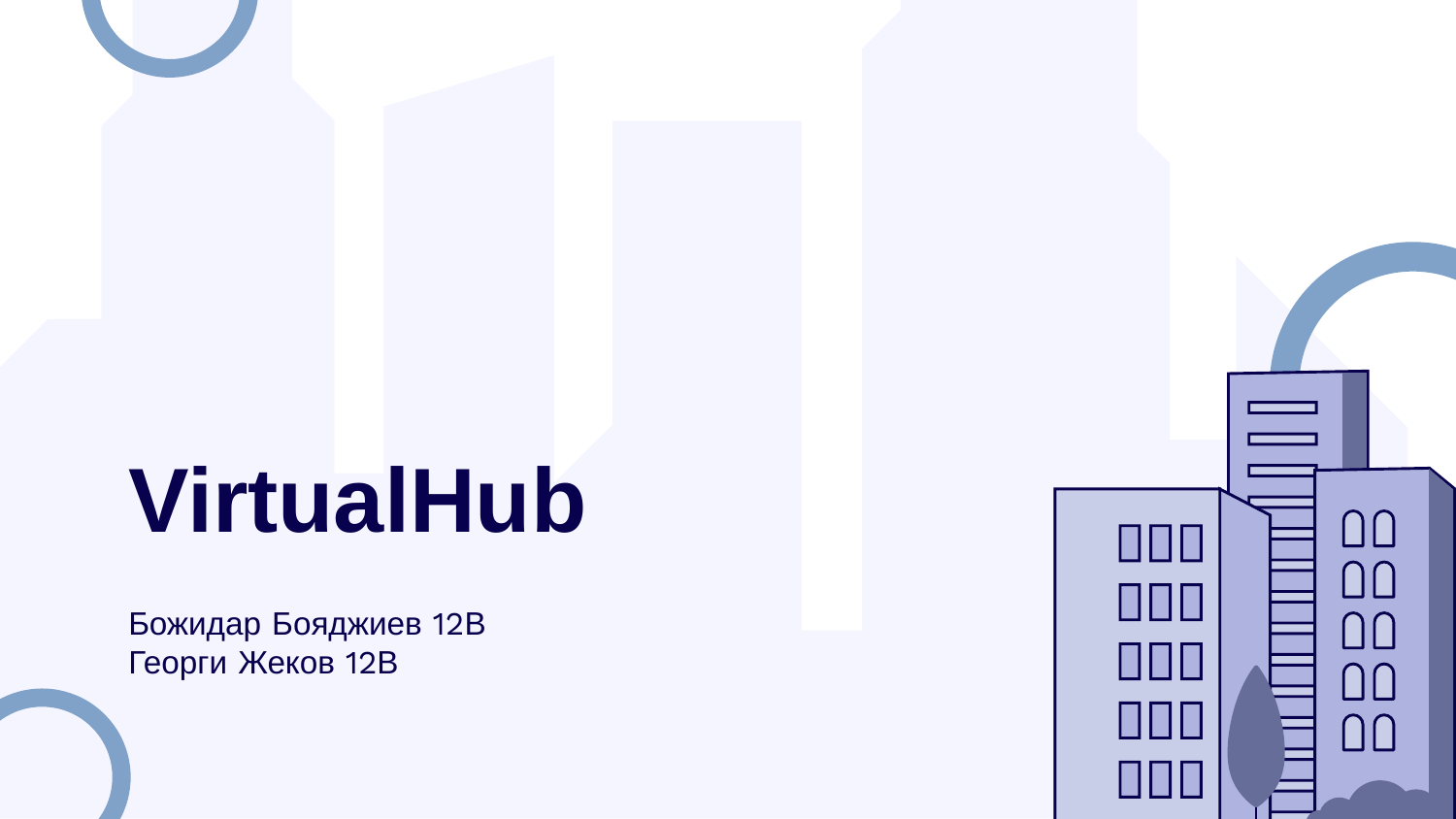

# VirtualHub

Божидар Бояджиев 12В
Георги Жеков 12В